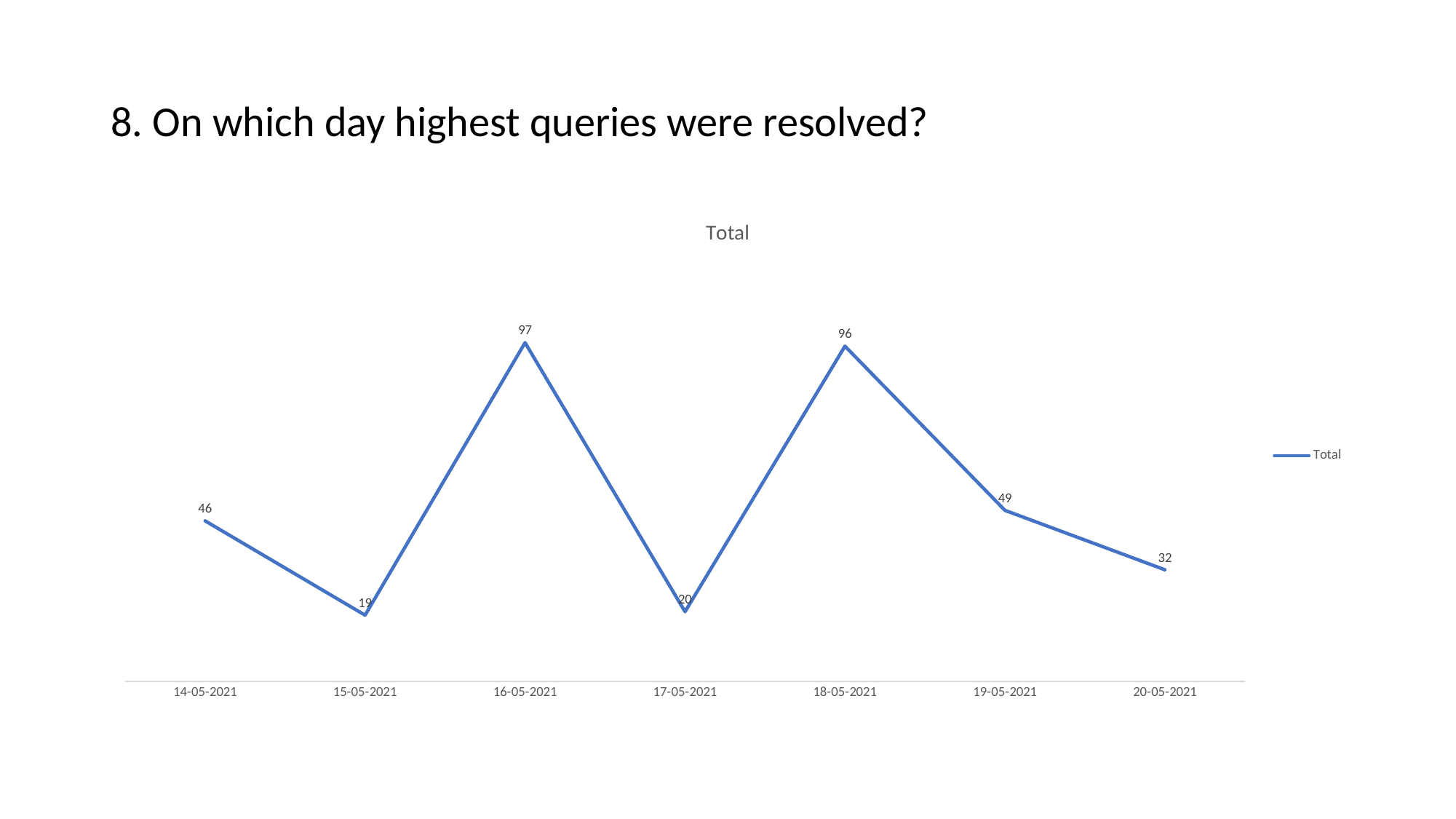

# 8. On which day highest queries were resolved?

### Chart:

| Category | Total |
|---|---|
| 14-05-2021 | 46.0 |
| 15-05-2021 | 19.0 |
| 16-05-2021 | 97.0 |
| 17-05-2021 | 20.0 |
| 18-05-2021 | 96.0 |
| 19-05-2021 | 49.0 |
| 20-05-2021 | 32.0 |